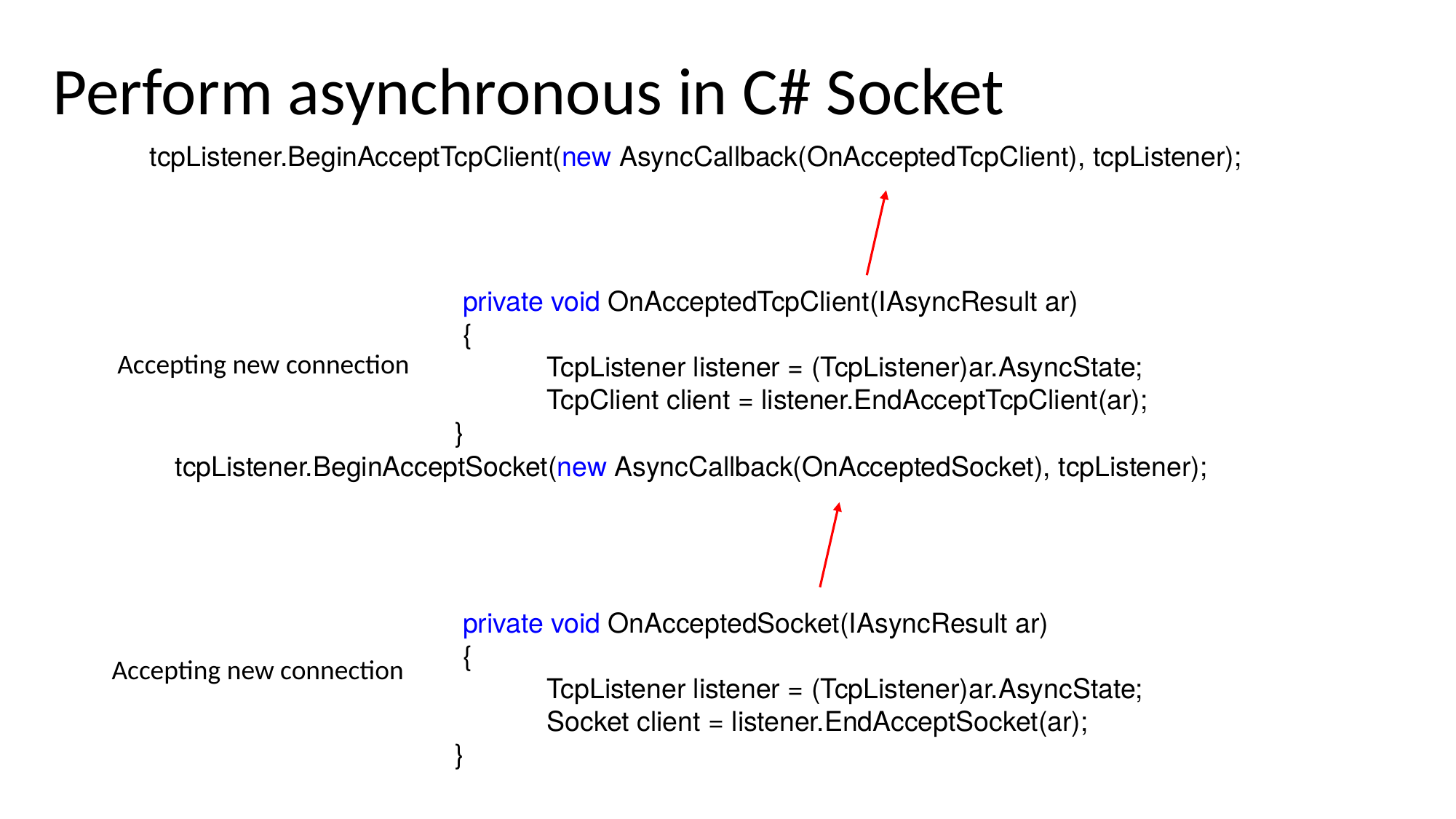

# Perform asynchronous in C# Socket
 tcpListener.BeginAcceptTcpClient(new AsyncCallback(OnAcceptedTcpClient), tcpListener);

 private void OnAcceptedTcpClient(IAsyncResult ar)
 {
            TcpListener listener = (TcpListener)ar.AsyncState;
            TcpClient client = listener.EndAcceptTcpClient(ar);
}
Accepting new connection
                tcpListener.BeginAcceptSocket(new AsyncCallback(OnAcceptedSocket), tcpListener);
 private void OnAcceptedSocket(IAsyncResult ar)
 {
            TcpListener listener = (TcpListener)ar.AsyncState;
            Socket client = listener.EndAcceptSocket(ar);
}
Accepting new connection